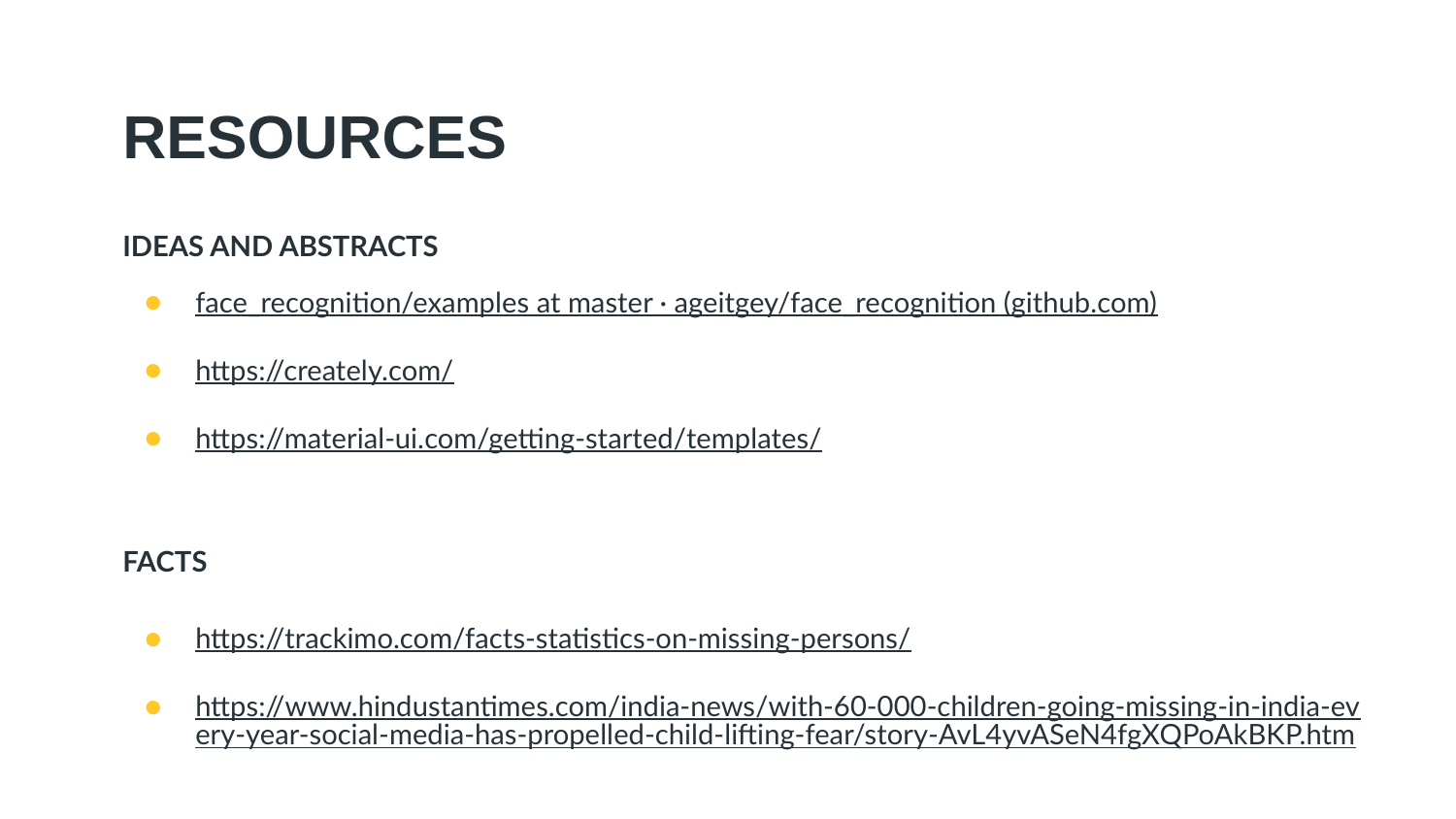

# RESOURCES
IDEAS AND ABSTRACTS
face_recognition/examples at master · ageitgey/face_recognition (github.com)

https://creately.com/

https://material-ui.com/getting-started/templates/

FACTS
https://trackimo.com/facts-statistics-on-missing-persons/

https://www.hindustantimes.com/india-news/with-60-000-children-going-missing-in-india-every-year-social-media-has-propelled-child-lifting-fear/story-AvL4yvASeN4fgXQPoAkBKP.htm